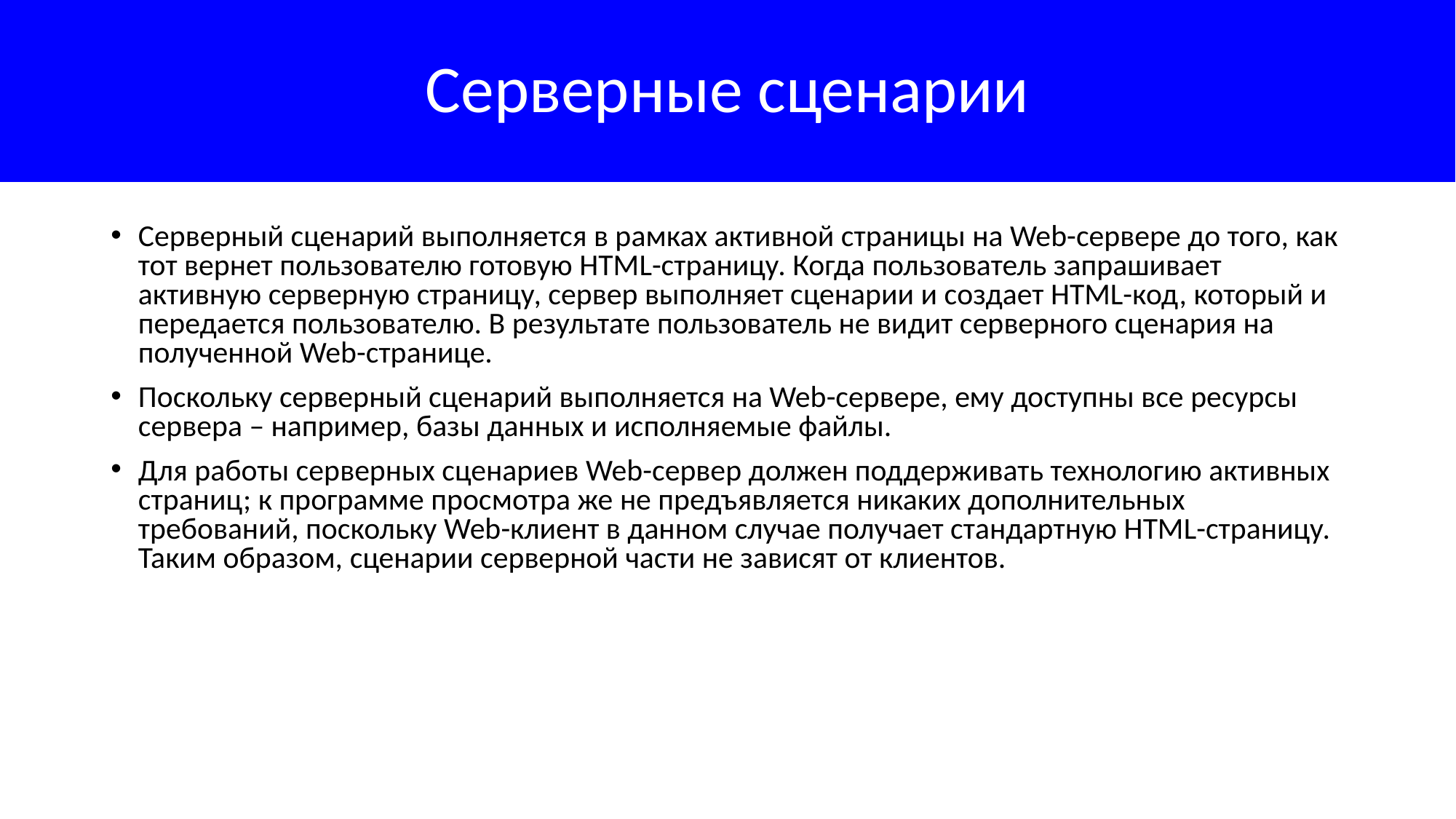

Серверные сценарии
Серверный сценарий выполняется в рамках активной страницы на Web-сервере до того, как тот вернет пользователю готовую HTML-страницу. Когда пользователь запрашивает активную серверную страницу, сервер выполняет сценарии и создает HTML-код, который и передается пользователю. В результате пользователь не видит серверного сценария на полученной Web-странице.
Поскольку серверный сценарий выполняется на Web-сервере, ему доступны все ресурсы сервера – например, базы данных и исполняемые файлы.
Для работы серверных сценариев Web-сервер должен поддерживать технологию активных страниц; к программе просмотра же не предъявляется никаких дополнительных требований, поскольку Web-клиент в данном случае получает стандартную HTML-страницу. Таким образом, сценарии серверной части не зависят от клиентов.